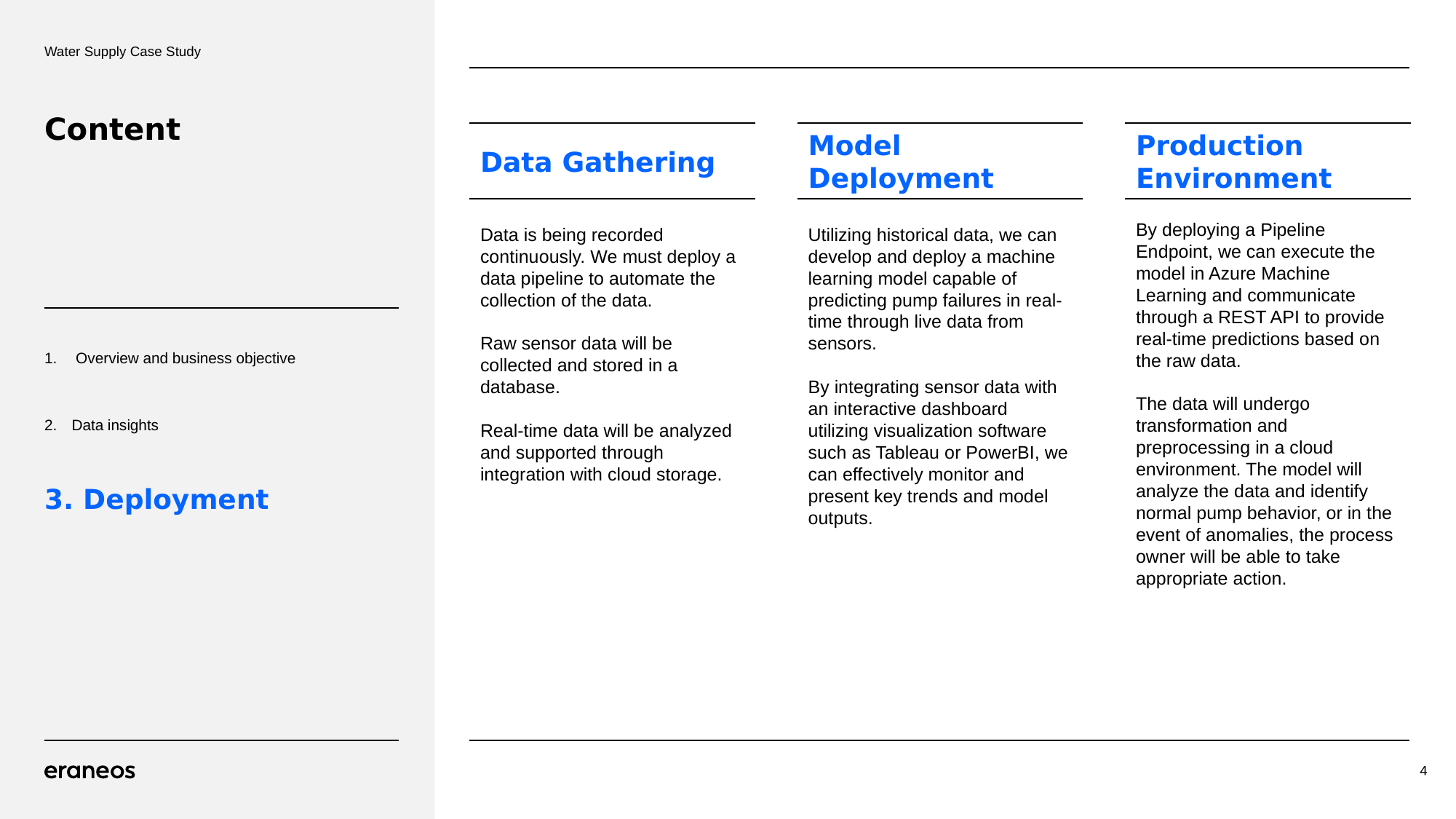

Water Supply Case Study

Content
Data Gathering
Model Deployment
Production Environment
By deploying a Pipeline Endpoint, we can execute the model in Azure Machine Learning and communicate through a REST API to provide real-time predictions based on the raw data.

The data will undergo transformation and preprocessing in a cloud environment. The model will analyze the data and identify normal pump behavior, or in the event of anomalies, the process owner will be able to take appropriate action.
Data is being recorded continuously. We must deploy a data pipeline to automate the collection of the data.

Raw sensor data will be collected and stored in a database.

Real-time data will be analyzed and supported through integration with cloud storage.
Utilizing historical data, we can develop and deploy a machine learning model capable of predicting pump failures in real-time through live data from sensors.

By integrating sensor data with an interactive dashboard utilizing visualization software such as Tableau or PowerBI, we can effectively monitor and present key trends and model outputs.

 Overview and business objective

Data insights

 Deployment